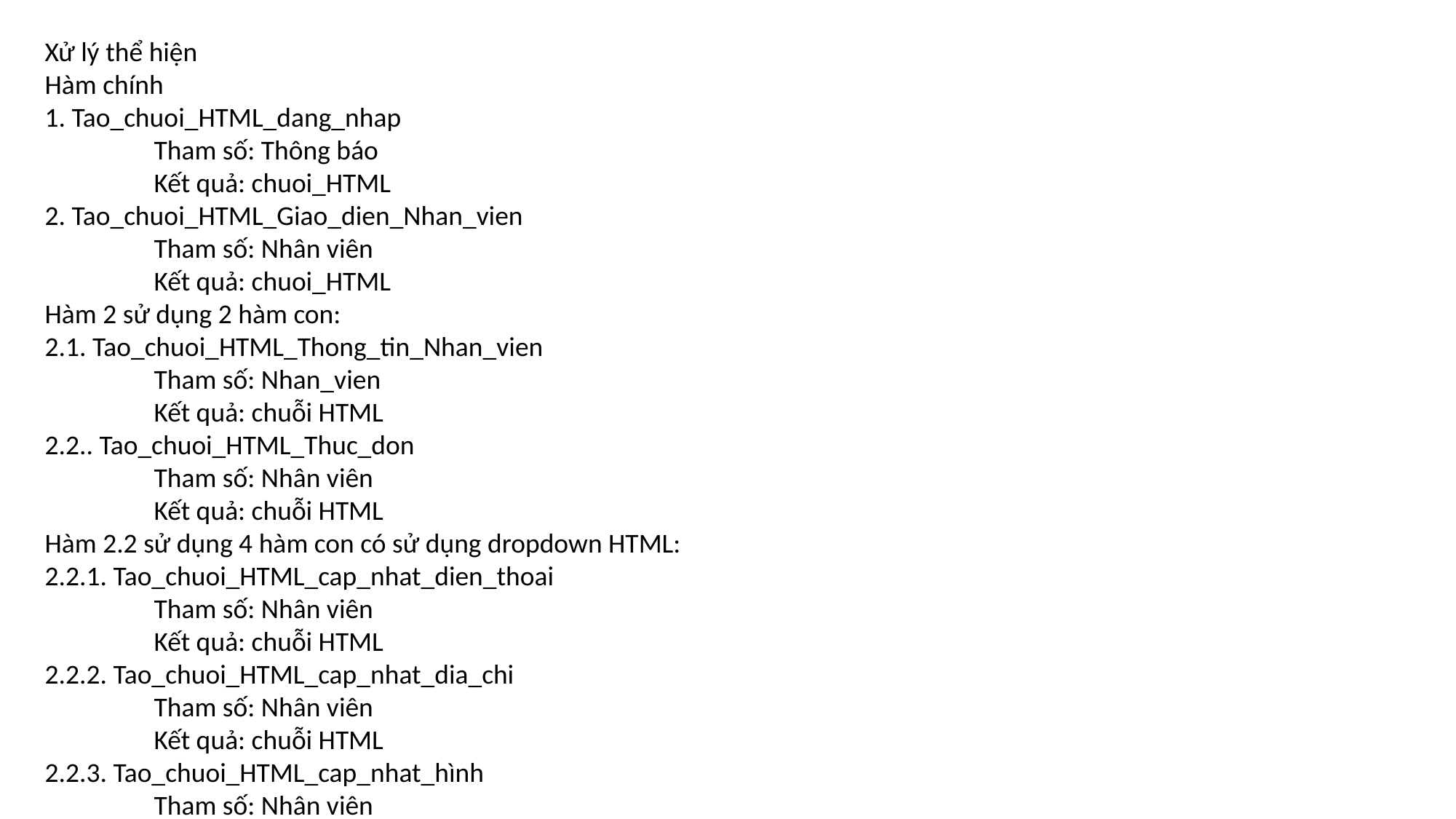

Xử lý thể hiện
Hàm chính
1. Tao_chuoi_HTML_dang_nhap
	Tham số: Thông báo
	Kết quả: chuoi_HTML
2. Tao_chuoi_HTML_Giao_dien_Nhan_vien
	Tham số: Nhân viên
	Kết quả: chuoi_HTML
Hàm 2 sử dụng 2 hàm con:
2.1. Tao_chuoi_HTML_Thong_tin_Nhan_vien
	Tham số: Nhan_vien
	Kết quả: chuỗi HTML
2.2.. Tao_chuoi_HTML_Thuc_don
	Tham số: Nhân viên
	Kết quả: chuỗi HTML
Hàm 2.2 sử dụng 4 hàm con có sử dụng dropdown HTML:
2.2.1. Tao_chuoi_HTML_cap_nhat_dien_thoai
	Tham số: Nhân viên
	Kết quả: chuỗi HTML
2.2.2. Tao_chuoi_HTML_cap_nhat_dia_chi
	Tham số: Nhân viên
	Kết quả: chuỗi HTML
2.2.3. Tao_chuoi_HTML_cap_nhat_hình
	Tham số: Nhân viên
	Kết quả: chuỗi HTML
2.2.4. Tao_chuoi_HTML_bo_sung_ngoai_ngu
	Tham số: Nhân viên
	Kết quả: chuỗi HTML